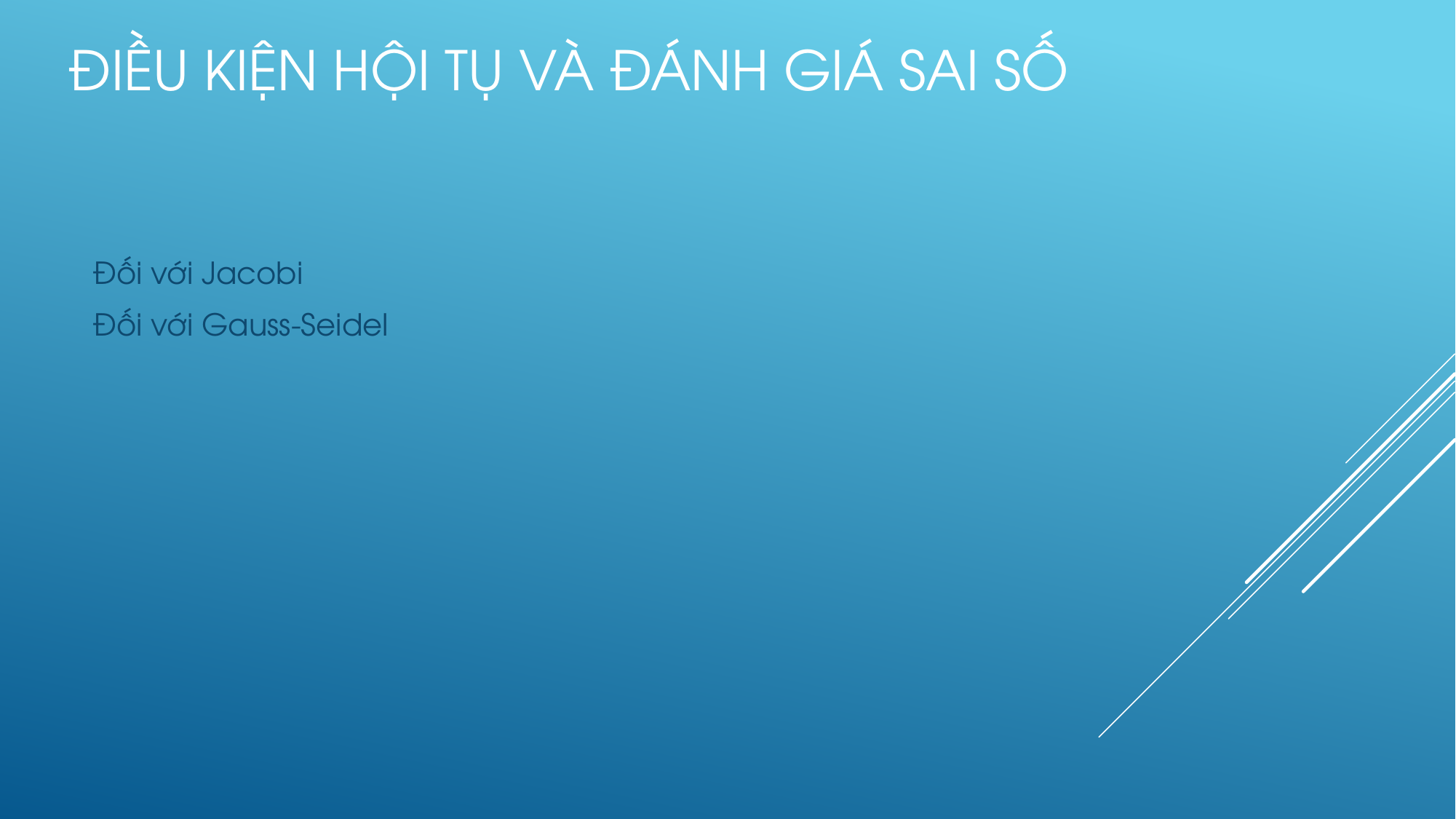

# Điều kiện hội tụ và đánh giá sai số
Đối với Jacobi
Đối với Gauss-Seidel